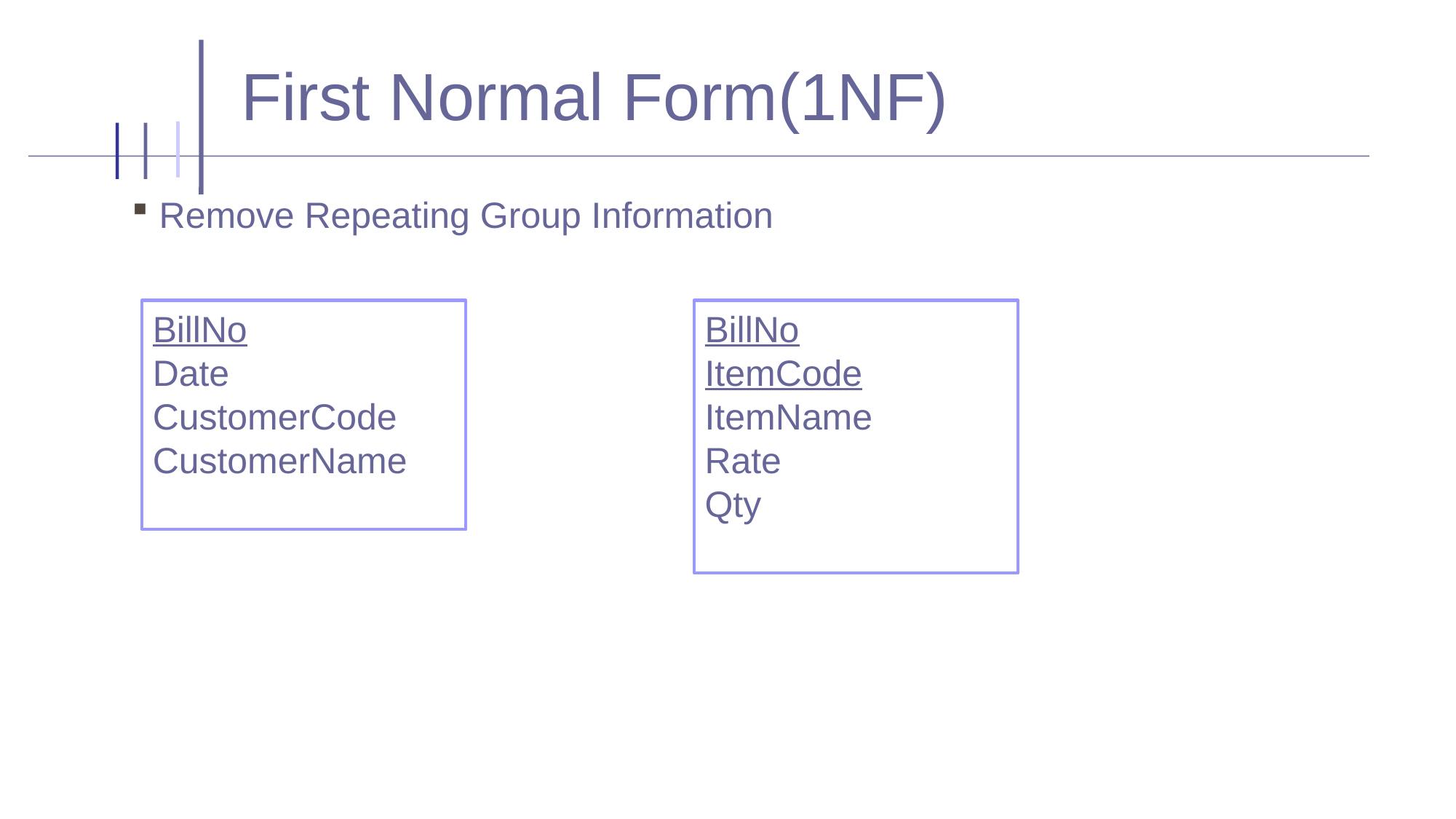

First Normal Form(1NF)
Remove Repeating Group Information

BillNo
Date
CustomerCode
CustomerName

BillNo
ItemCode
ItemName
Rate
Qty